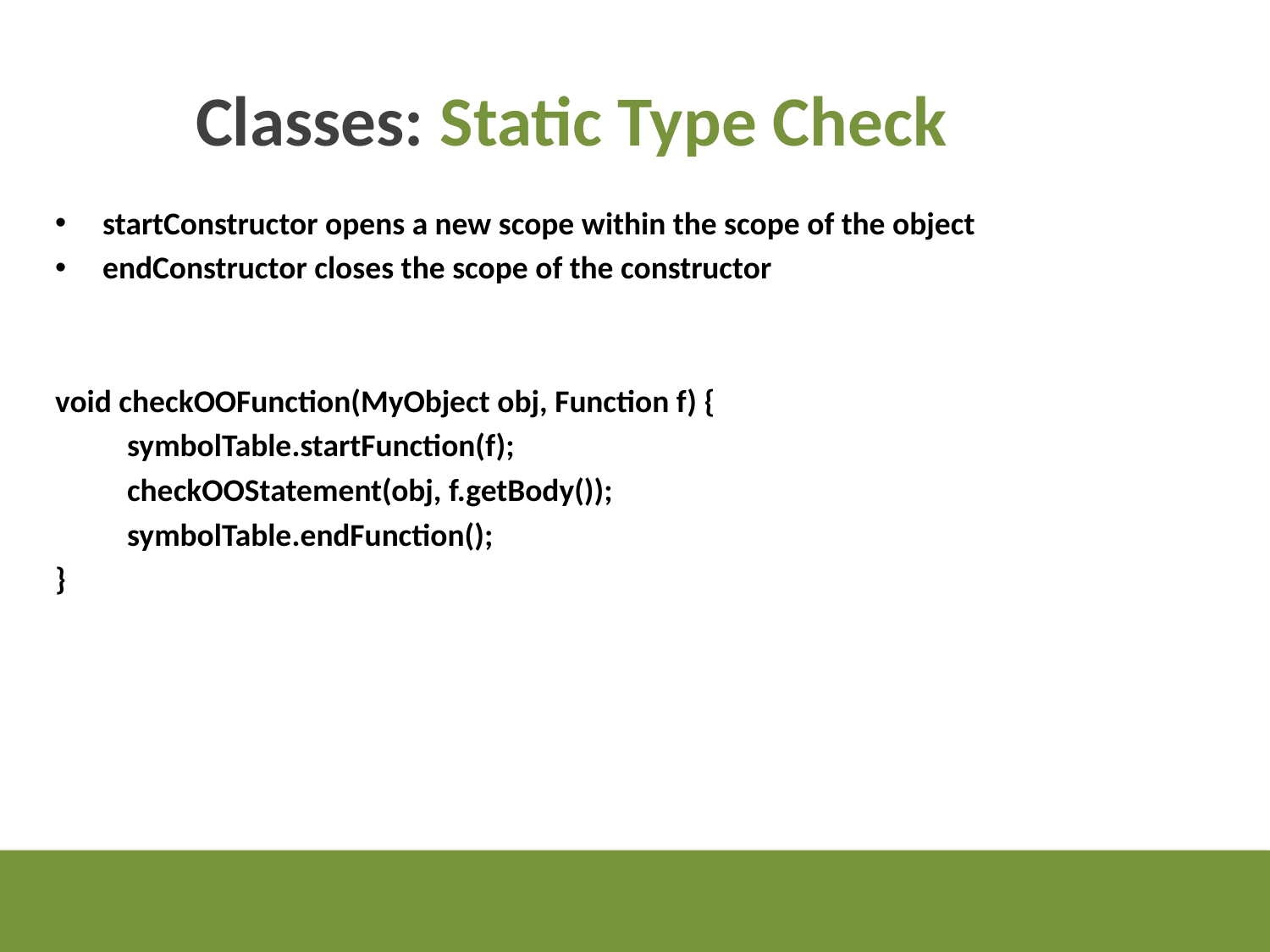

Classes: Static Type Check
startConstructor opens a new scope within the scope of the object
endConstructor closes the scope of the constructor

void checkOOFunction(MyObject obj, Function f) {
          symbolTable.startFunction(f);
          checkOOStatement(obj, f.getBody());
          symbolTable.endFunction();
}